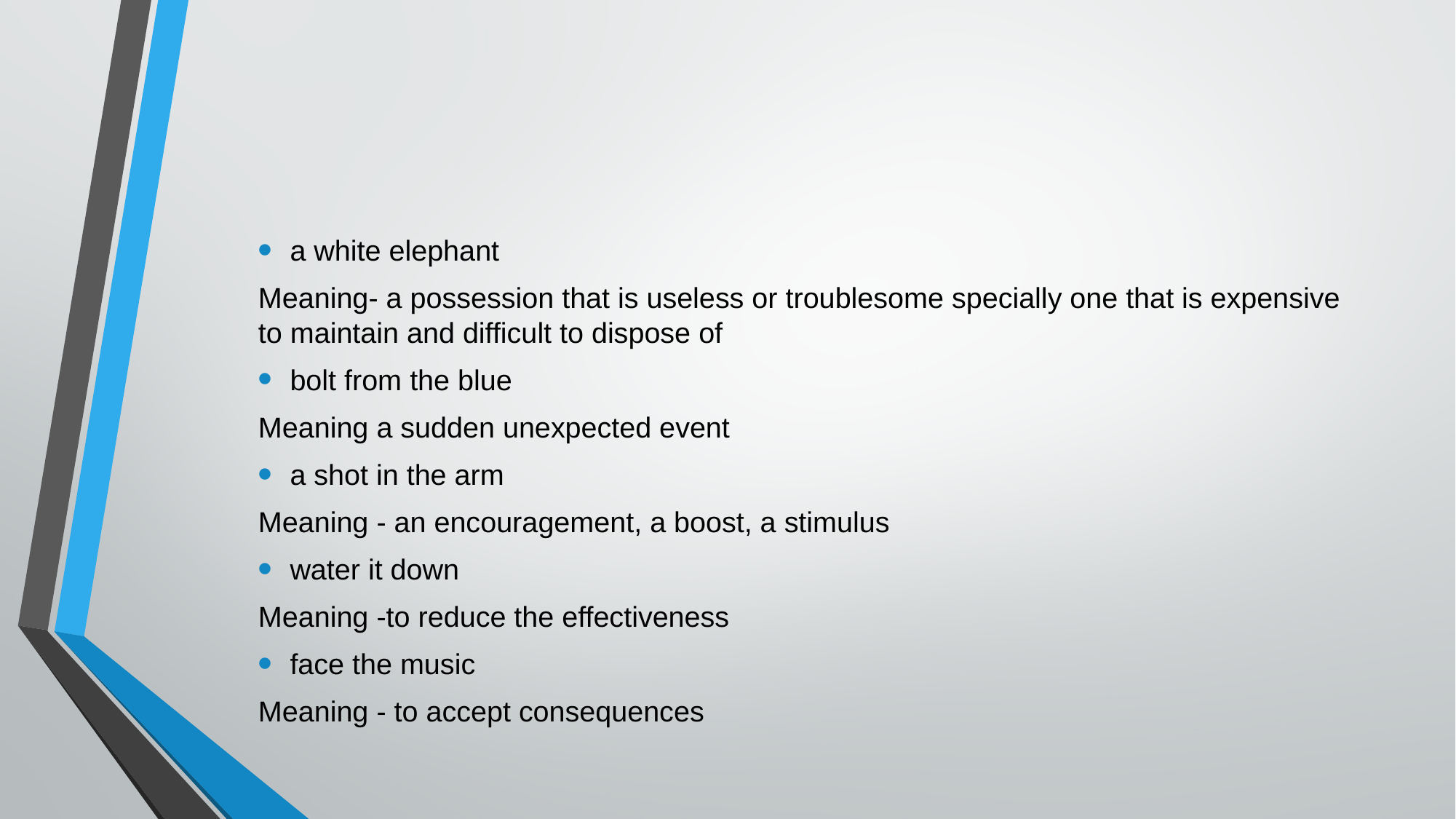

a white elephant
Meaning- a possession that is useless or troublesome specially one that is expensive to maintain and difficult to dispose of
bolt from the blue
Meaning a sudden unexpected event
a shot in the arm
Meaning - an encouragement, a boost, a stimulus
water it down
Meaning -to reduce the effectiveness
face the music
Meaning - to accept consequences